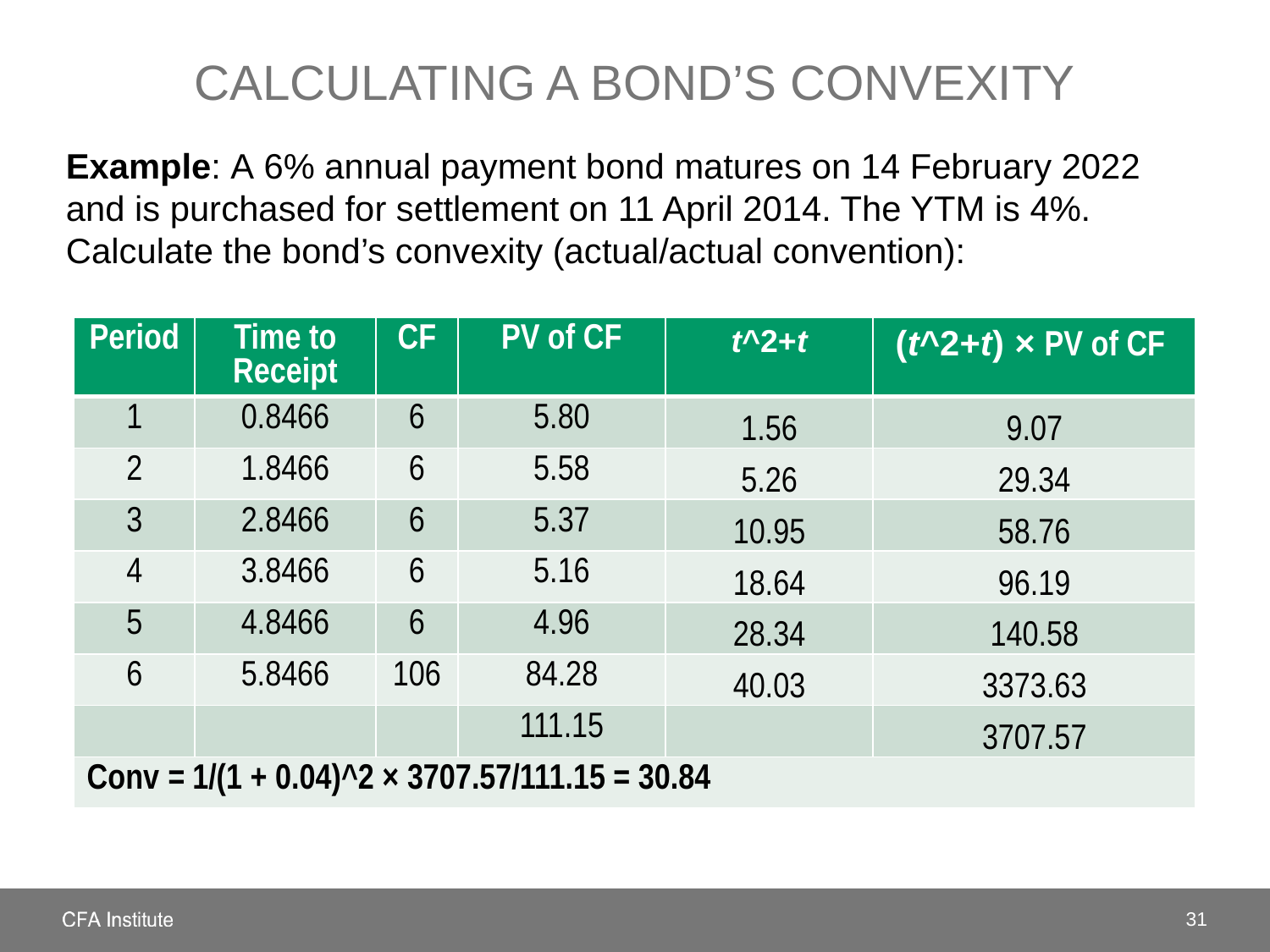

# Calculating a bond’s convexity
Example: A 6% annual payment bond matures on 14 February 2022 and is purchased for settlement on 11 April 2014. The YTM is 4%. Calculate the bond’s convexity (actual/actual convention):
| Period | Time to Receipt | CF | PV of CF | t^2+t | (t^2+t) × PV of CF |
| --- | --- | --- | --- | --- | --- |
| 1 | 0.8466 | 6 | 5.80 | 1.56 | 9.07 |
| 2 | 1.8466 | 6 | 5.58 | 5.26 | 29.34 |
| 3 | 2.8466 | 6 | 5.37 | 10.95 | 58.76 |
| 4 | 3.8466 | 6 | 5.16 | 18.64 | 96.19 |
| 5 | 4.8466 | 6 | 4.96 | 28.34 | 140.58 |
| 6 | 5.8466 | 106 | 84.28 | 40.03 | 3373.63 |
|  |  |  | 111.15 |  | 3707.57 |
| Conv = 1/(1 + 0.04)^2 × 3707.57/111.15 = 30.84 |  |  |  |  |  |
31